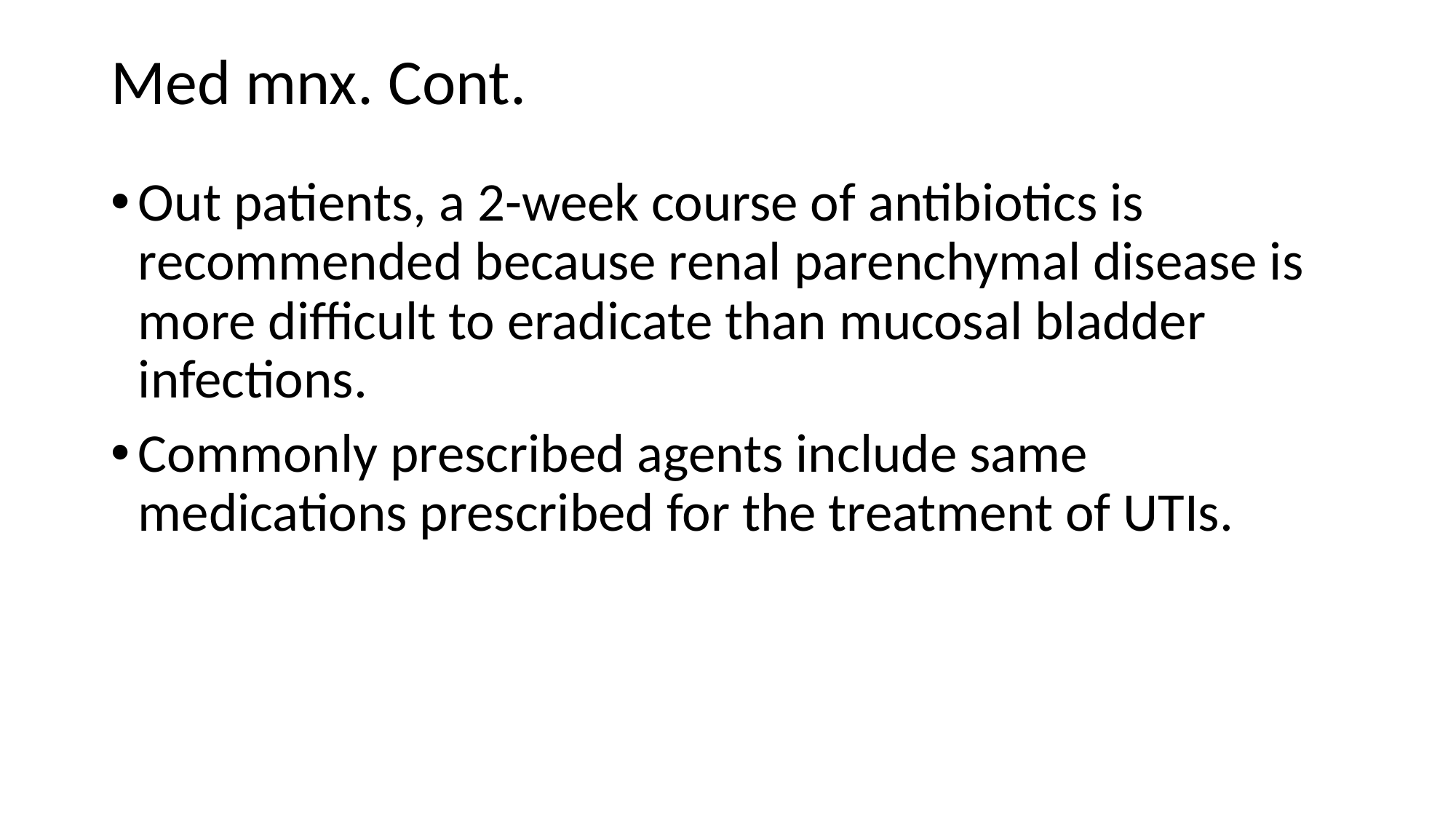

# Med mnx. Cont.
Out patients, a 2-week course of antibiotics is recommended because renal parenchymal disease is more difficult to eradicate than mucosal bladder infections.
Commonly prescribed agents include same medications prescribed for the treatment of UTIs.